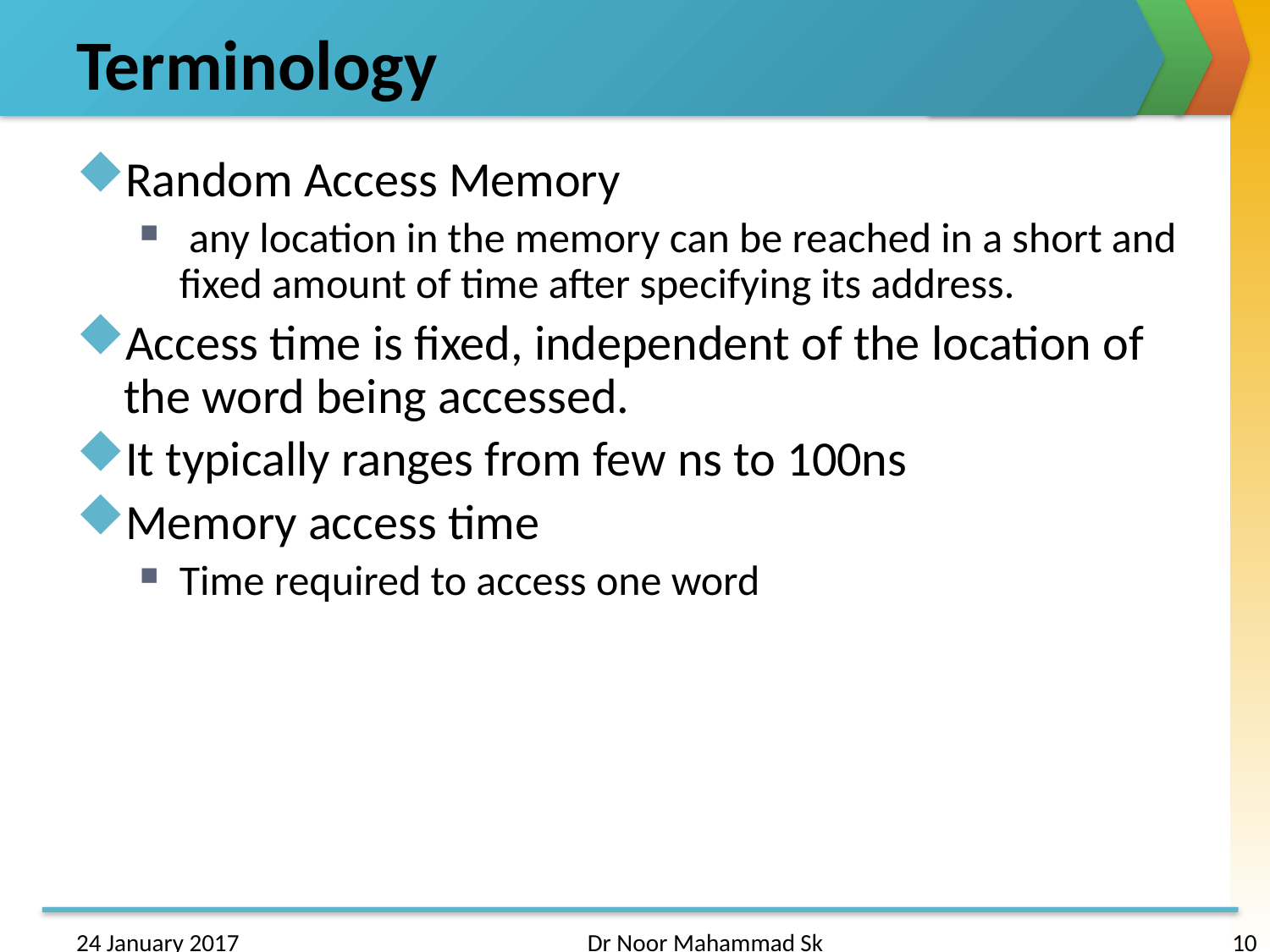

# Terminology
Random Access Memory
 any location in the memory can be reached in a short and fixed amount of time after specifying its address.
Access time is fixed, independent of the location of the word being accessed.
It typically ranges from few ns to 100ns
Memory access time
Time required to access one word

24 January 2017
Dr Noor Mahammad Sk
10